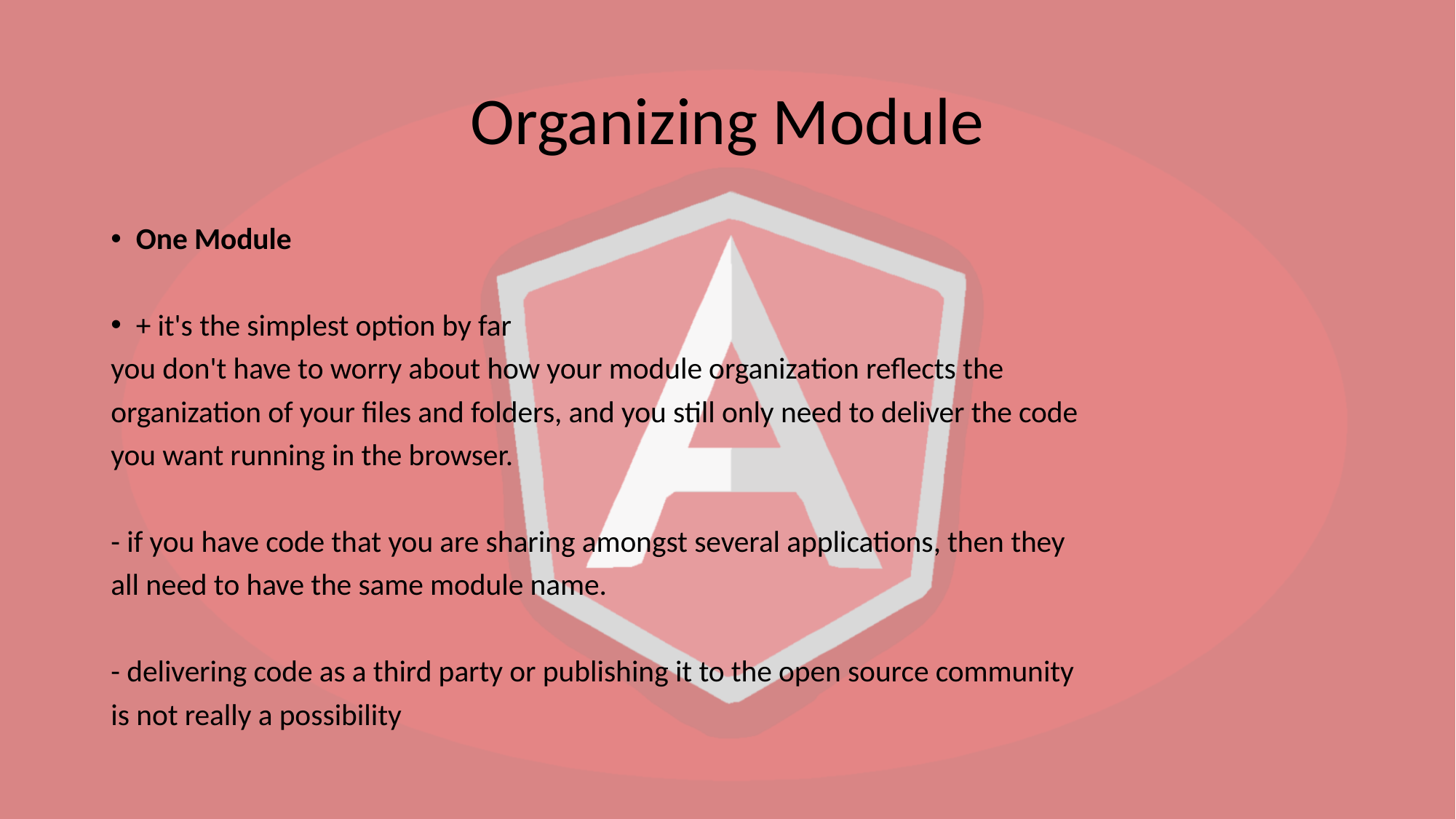

# Organizing Module
One Module

+ it's the simplest option by far
you don't have to worry about how your module organization reflects the
organization of your files and folders, and you still only need to deliver the code
you want running in the browser.

- if you have code that you are sharing amongst several applications, then they
all need to have the same module name.

- delivering code as a third party or publishing it to the open source community
is not really a possibility